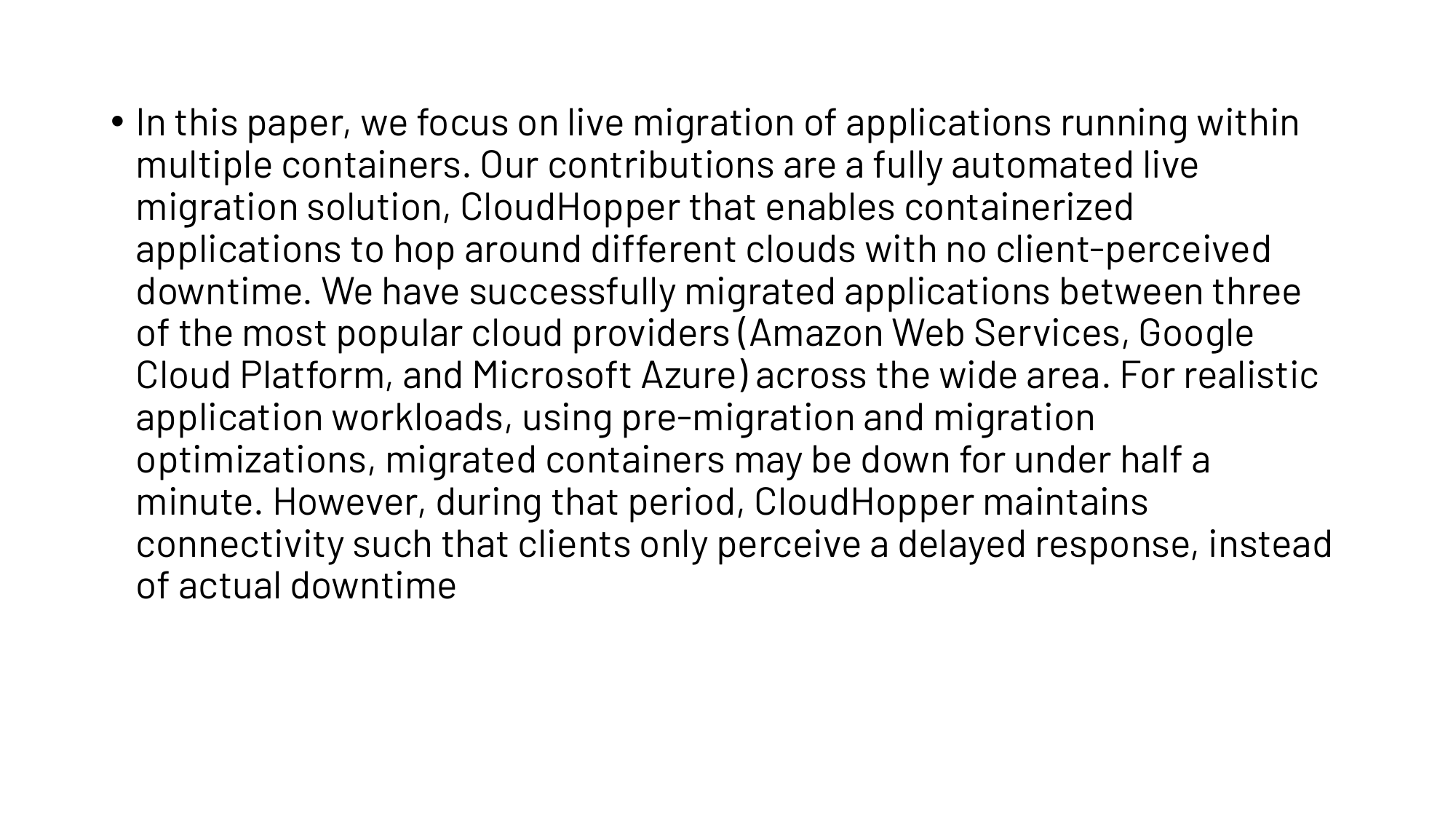

In this paper, we focus on live migration of applications running within multiple containers. Our contributions are a fully automated live migration solution, CloudHopper that enables containerized applications to hop around different clouds with no client-perceived downtime. We have successfully migrated applications between three of the most popular cloud providers (Amazon Web Services, Google Cloud Platform, and Microsoft Azure) across the wide area. For realistic application workloads, using pre-migration and migration optimizations, migrated containers may be down for under half a minute. However, during that period, CloudHopper maintains connectivity such that clients only perceive a delayed response, instead of actual downtime